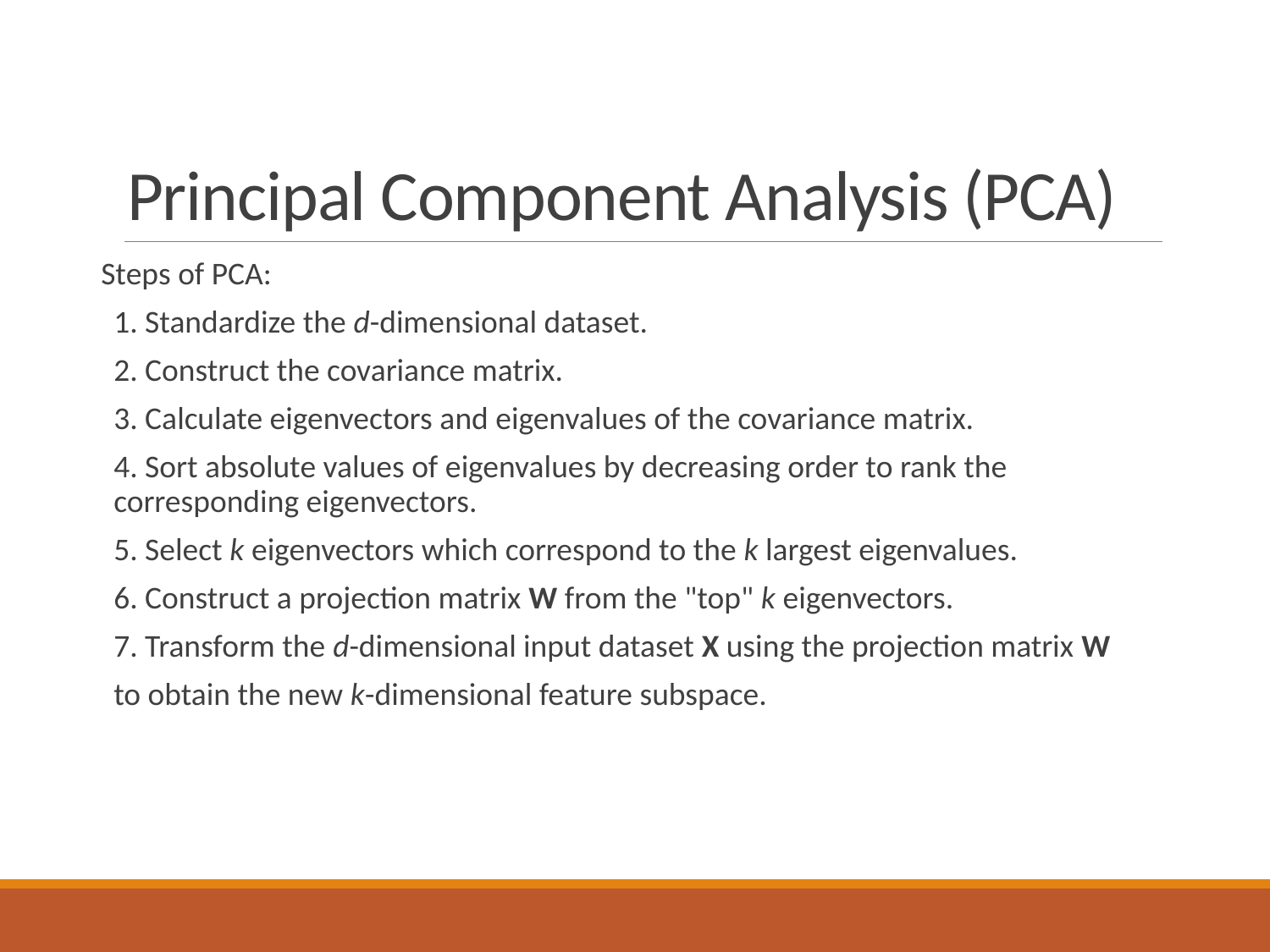

# Principal Component Analysis (PCA)
Steps of PCA:
1. Standardize the d-dimensional dataset.
2. Construct the covariance matrix.
3. Calculate eigenvectors and eigenvalues of the covariance matrix.
4. Sort absolute values of eigenvalues by decreasing order to rank the corresponding eigenvectors.
5. Select k eigenvectors which correspond to the k largest eigenvalues.
6. Construct a projection matrix W from the "top" k eigenvectors.
7. Transform the d-dimensional input dataset X using the projection matrix W
to obtain the new k-dimensional feature subspace.